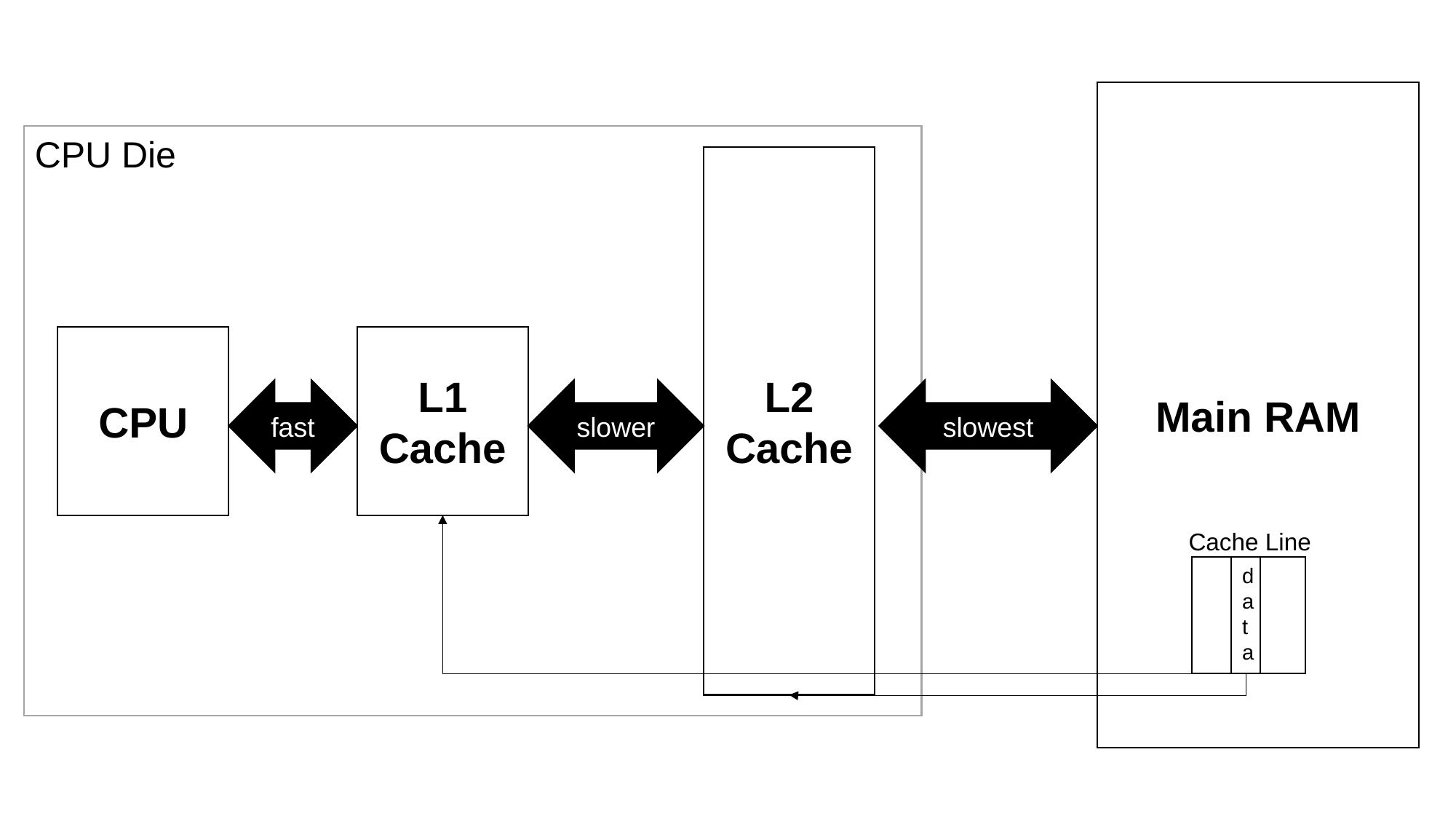

Main RAM
CPU Die
L2
Cache
CPU
L1
Cache
fast
slower
slowest
Cache Line

data